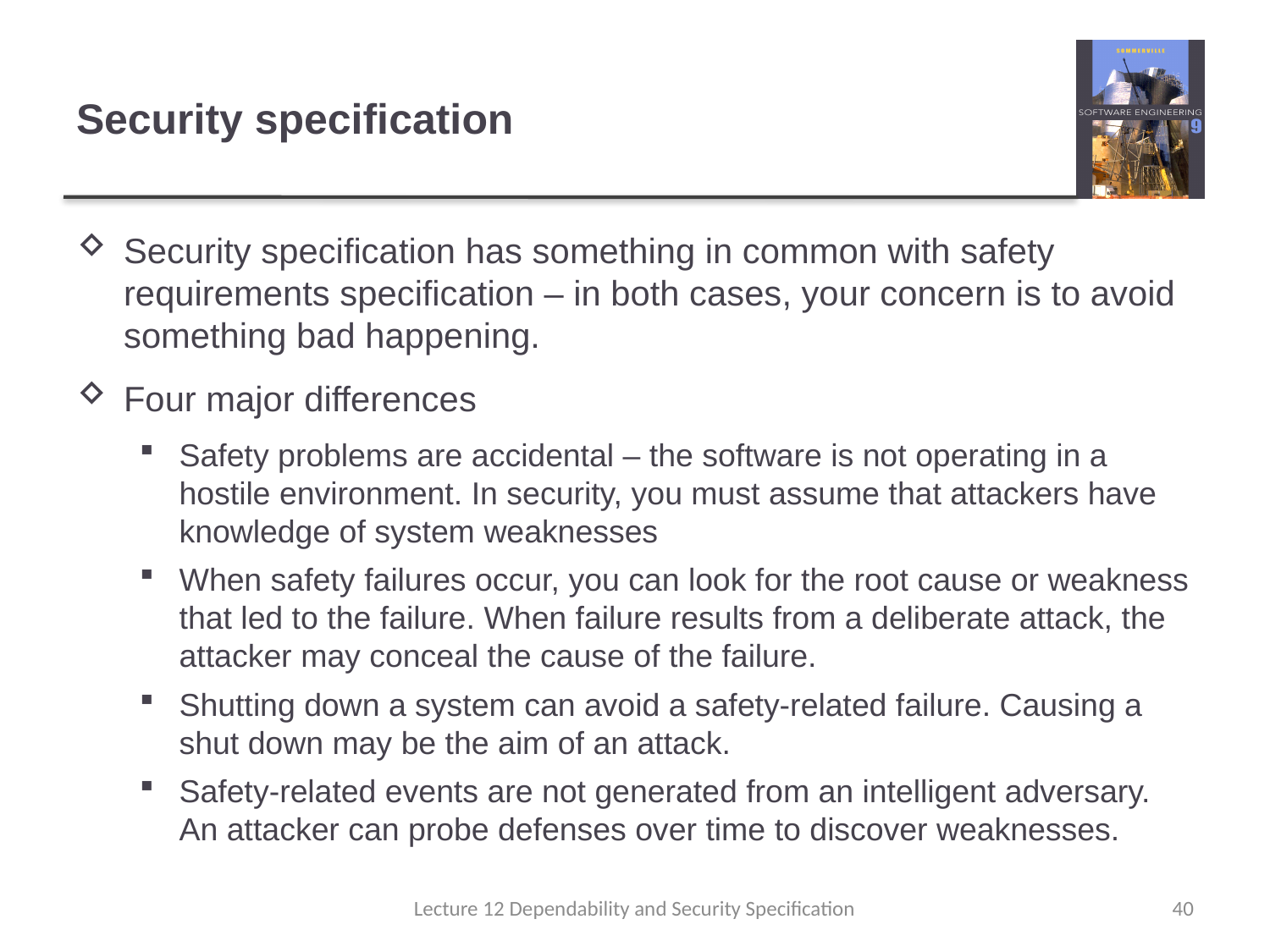

# Security specification
Security specification has something in common with safety requirements specification – in both cases, your concern is to avoid something bad happening.
Four major differences
Safety problems are accidental – the software is not operating in a hostile environment. In security, you must assume that attackers have knowledge of system weaknesses
When safety failures occur, you can look for the root cause or weakness that led to the failure. When failure results from a deliberate attack, the attacker may conceal the cause of the failure.
Shutting down a system can avoid a safety-related failure. Causing a shut down may be the aim of an attack.
Safety-related events are not generated from an intelligent adversary. An attacker can probe defenses over time to discover weaknesses.
Lecture 12 Dependability and Security Specification
40